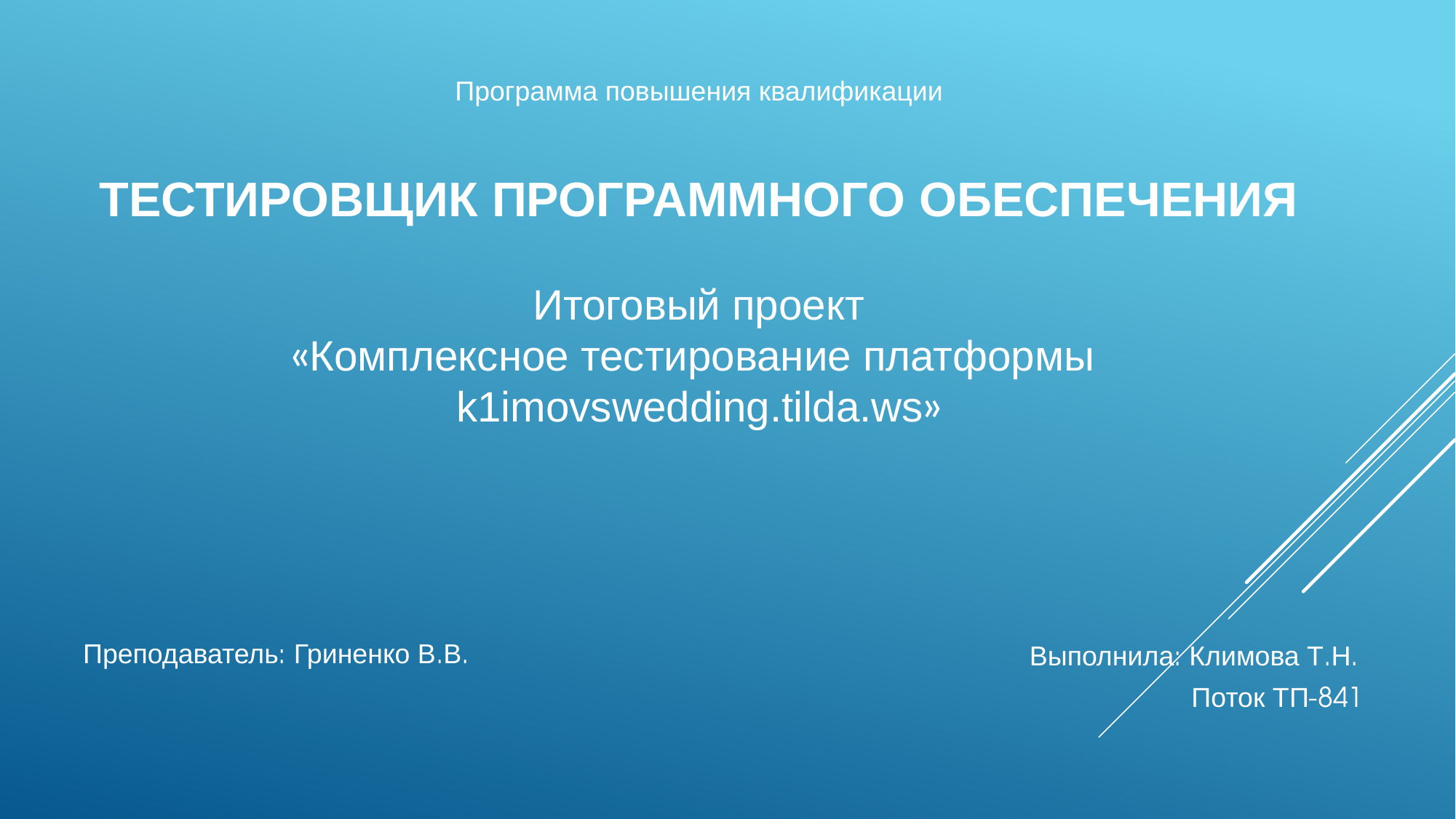

Программа повышения квалификации
ТЕСТИРОВЩИК ПРОГРАММНОГО ОБЕСПЕЧЕНИЯ
Итоговый проект
«Комплексное тестирование платформы
k1imovswedding.tilda.ws»
Преподаватель: Гриненко В.В.
Выполнила: Климова Т.Н.
Поток ТП-841